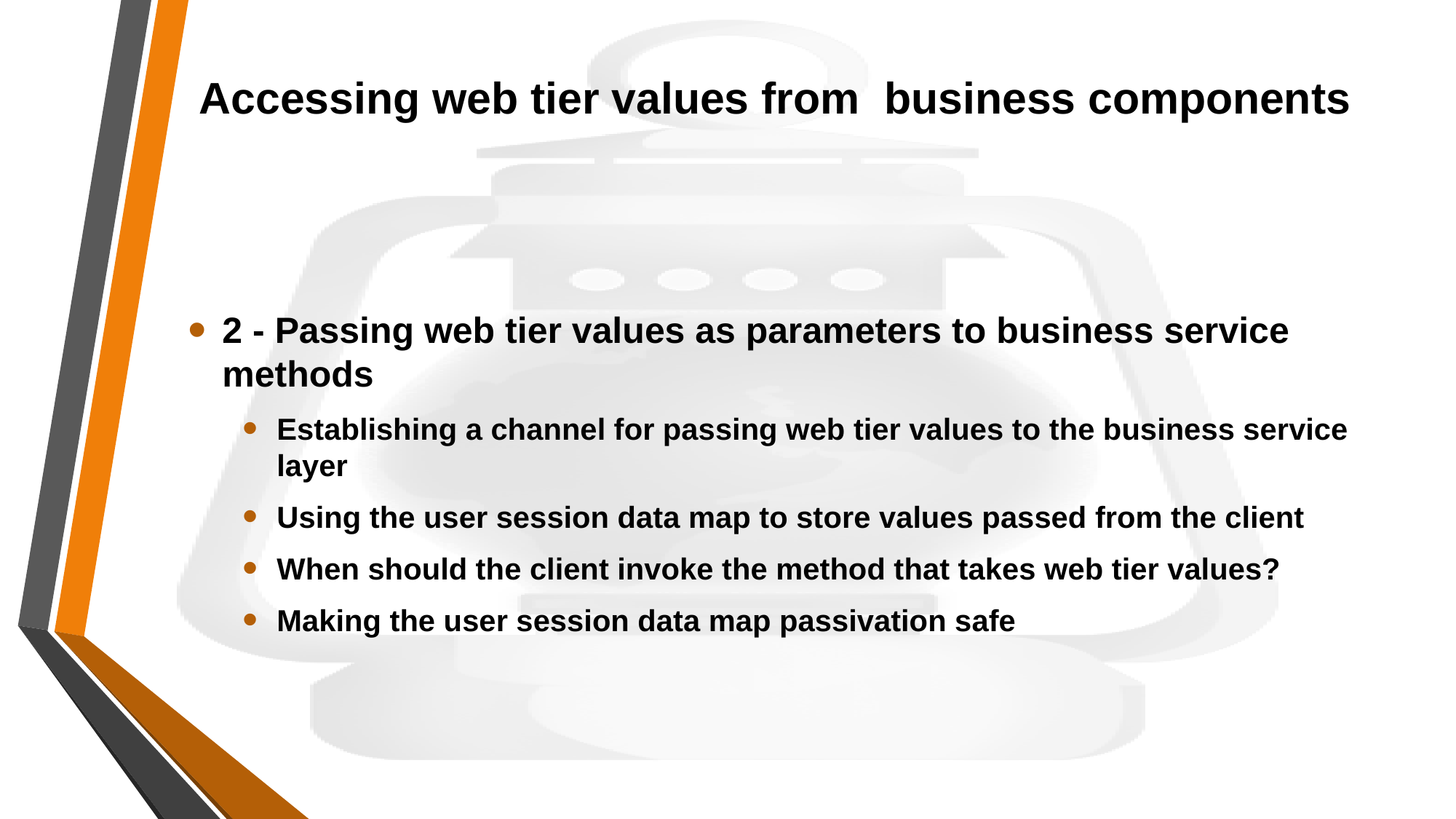

# Accessing web tier values from  business components
2 - Passing web tier values as parameters to business service methods
Establishing a channel for passing web tier values to the business service layer
Using the user session data map to store values passed from the client
When should the client invoke the method that takes web tier values?
Making the user session data map passivation safe